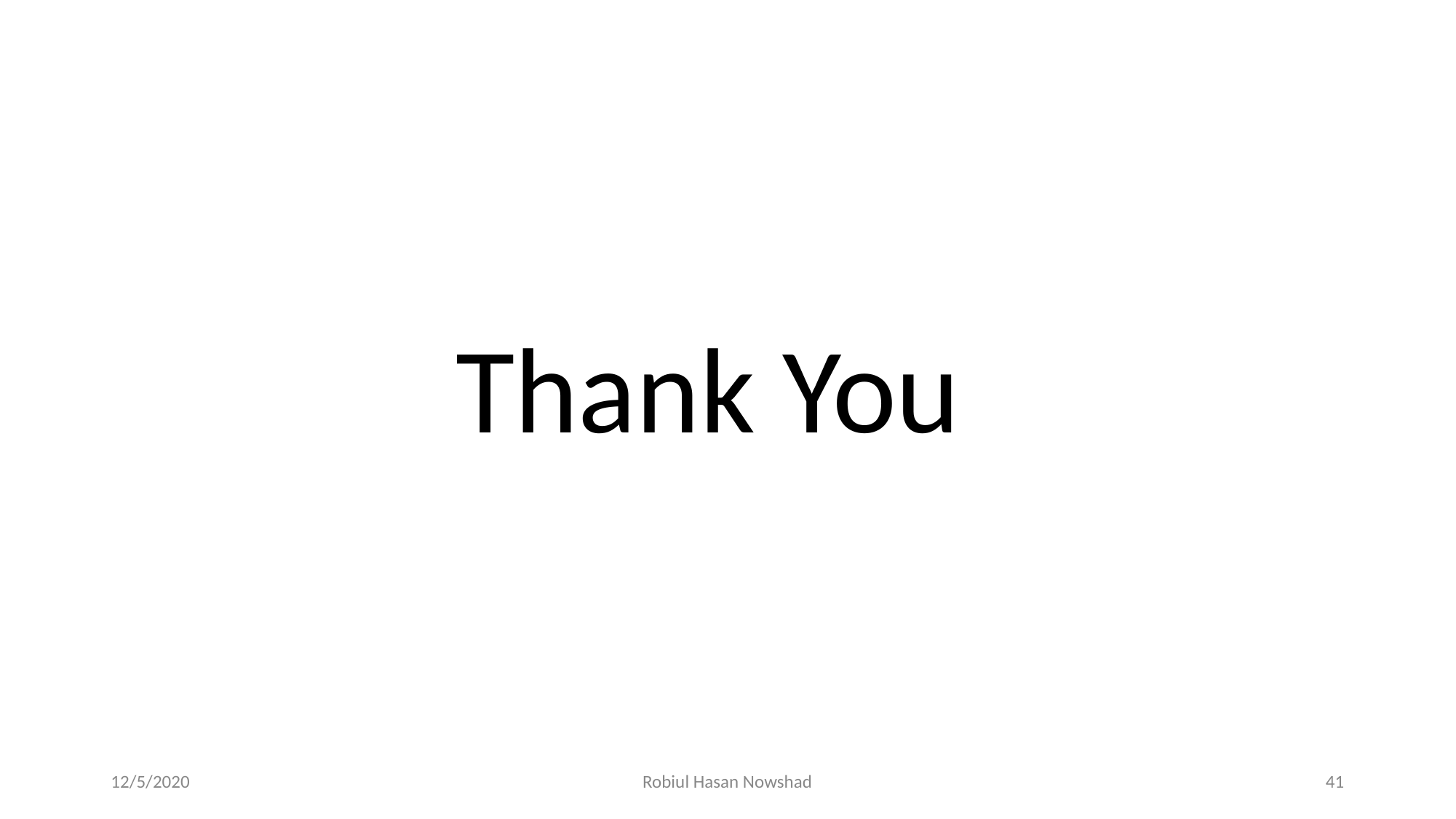

Thank You
12/5/2020
Robiul Hasan Nowshad
41